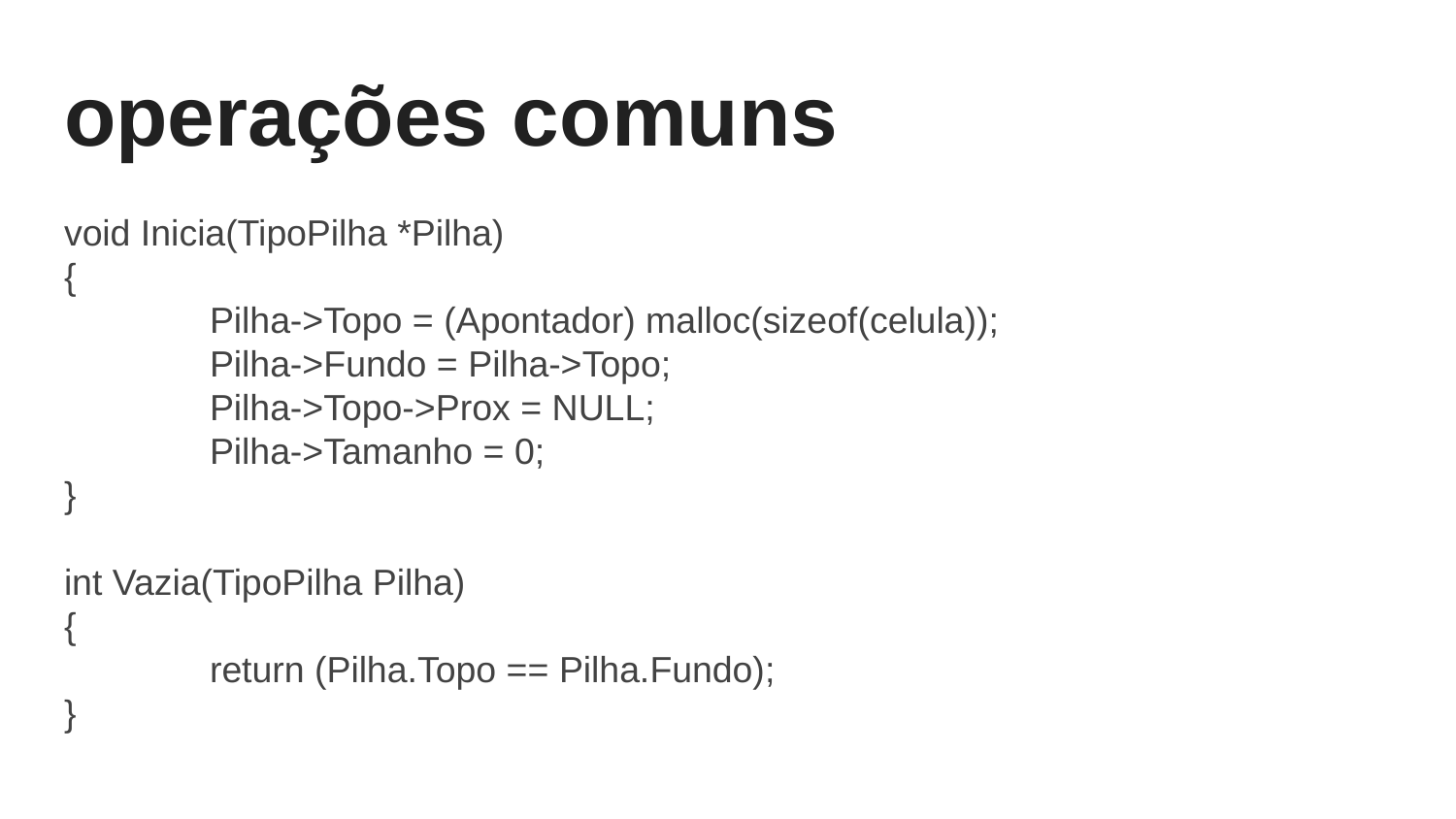

# operações comuns
void Inicia(TipoPilha *Pilha)
{
	Pilha->Topo = (Apontador) malloc(sizeof(celula));
	Pilha->Fundo = Pilha->Topo;
	Pilha->Topo->Prox = NULL;
	Pilha->Tamanho = 0;
}

int Vazia(TipoPilha Pilha)
{
	return (Pilha.Topo == Pilha.Fundo);
}